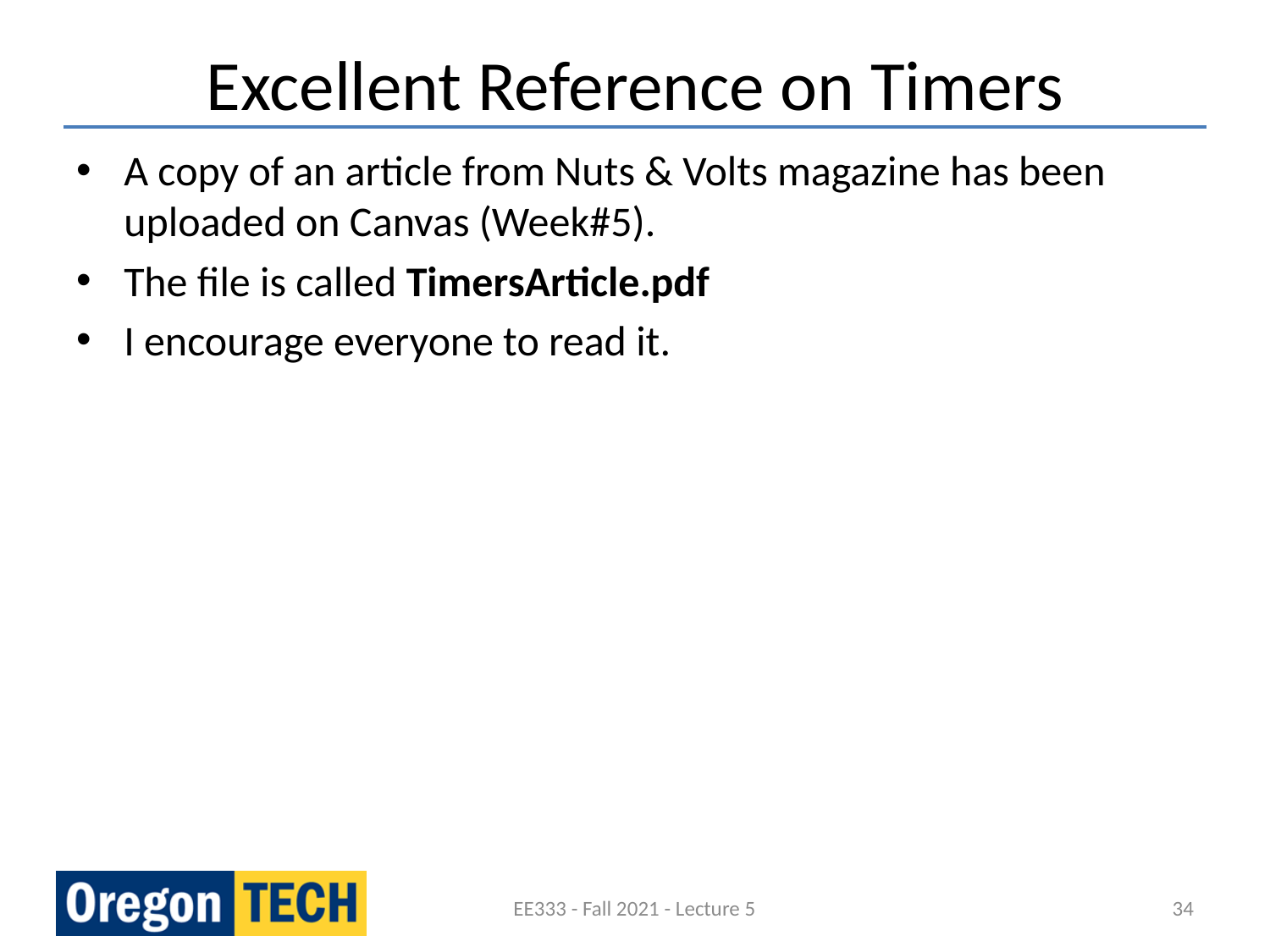

# Excellent Reference on Timers
A copy of an article from Nuts & Volts magazine has been uploaded on Canvas (Week#5).
The file is called TimersArticle.pdf
I encourage everyone to read it.
EE333 - Fall 2021 - Lecture 5
34